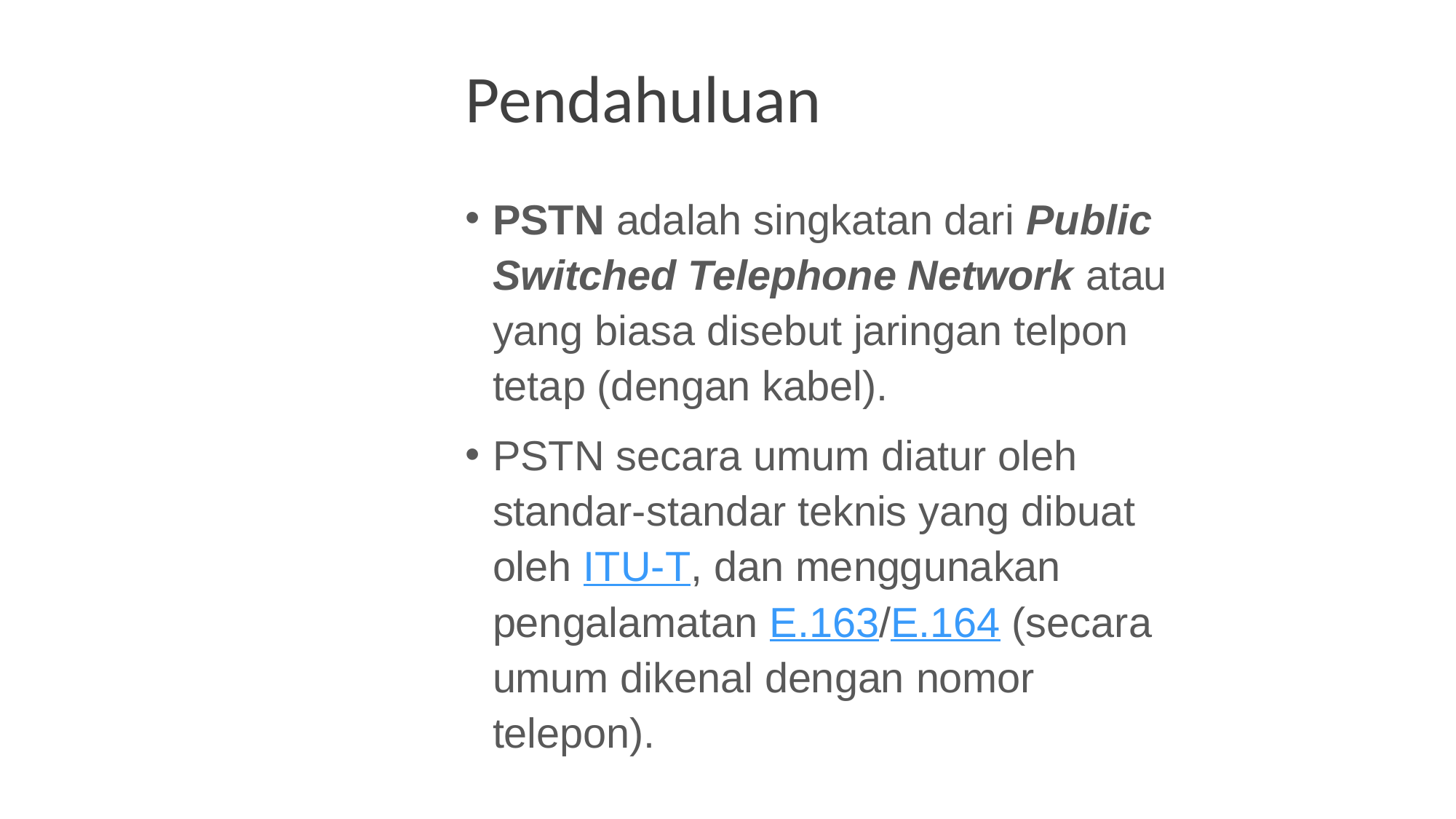

# Pendahuluan
PSTN adalah singkatan dari Public Switched Telephone Network atau yang biasa disebut jaringan telpon tetap (dengan kabel).
PSTN secara umum diatur oleh standar-standar teknis yang dibuat oleh ITU-T, dan menggunakan pengalamatan E.163/E.164 (secara umum dikenal dengan nomor telepon).